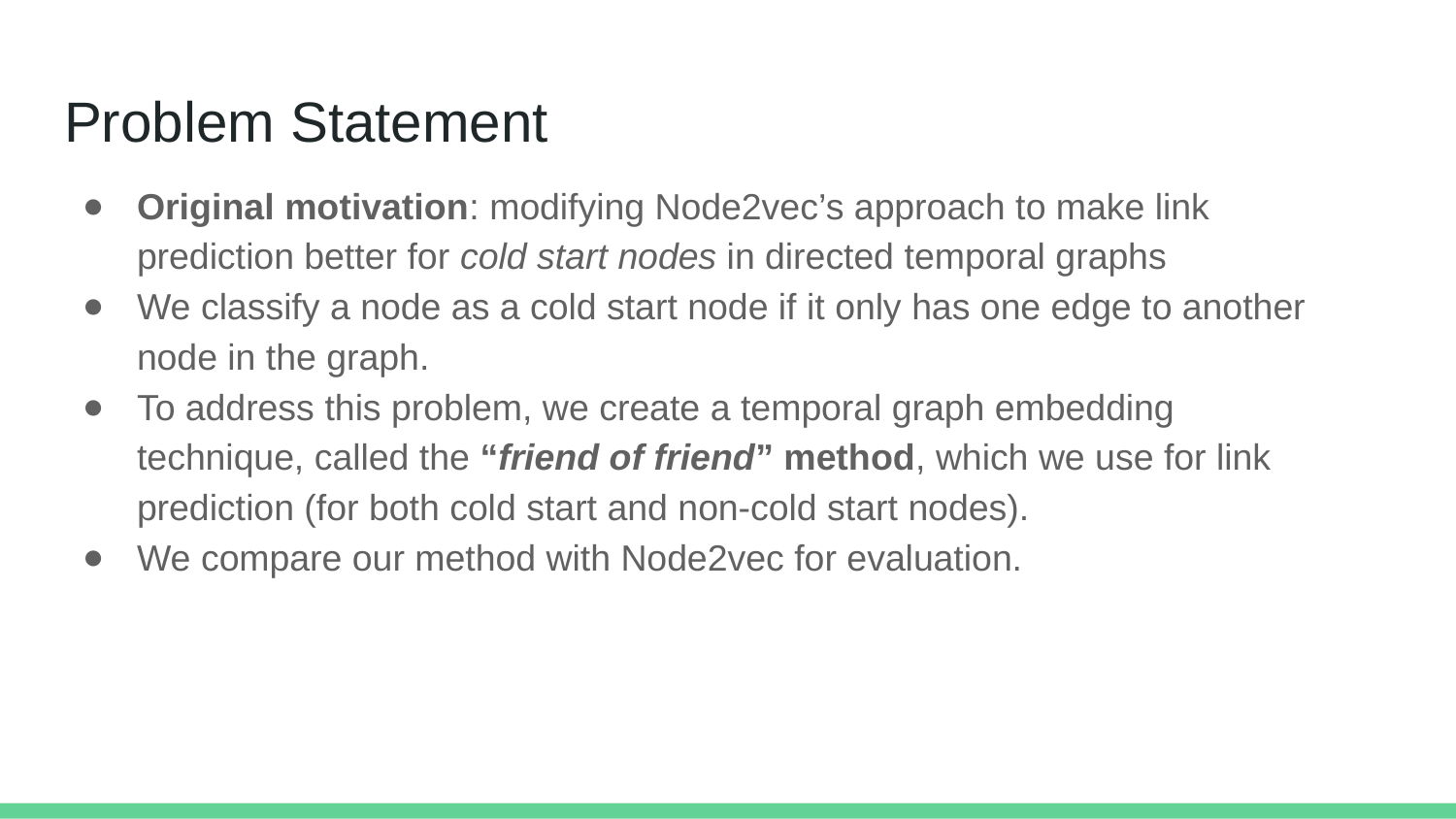

# Problem Statement
Original motivation: modifying Node2vec’s approach to make link prediction better for cold start nodes in directed temporal graphs
We classify a node as a cold start node if it only has one edge to another node in the graph.
To address this problem, we create a temporal graph embedding technique, called the “friend of friend” method, which we use for link prediction (for both cold start and non-cold start nodes).
We compare our method with Node2vec for evaluation.